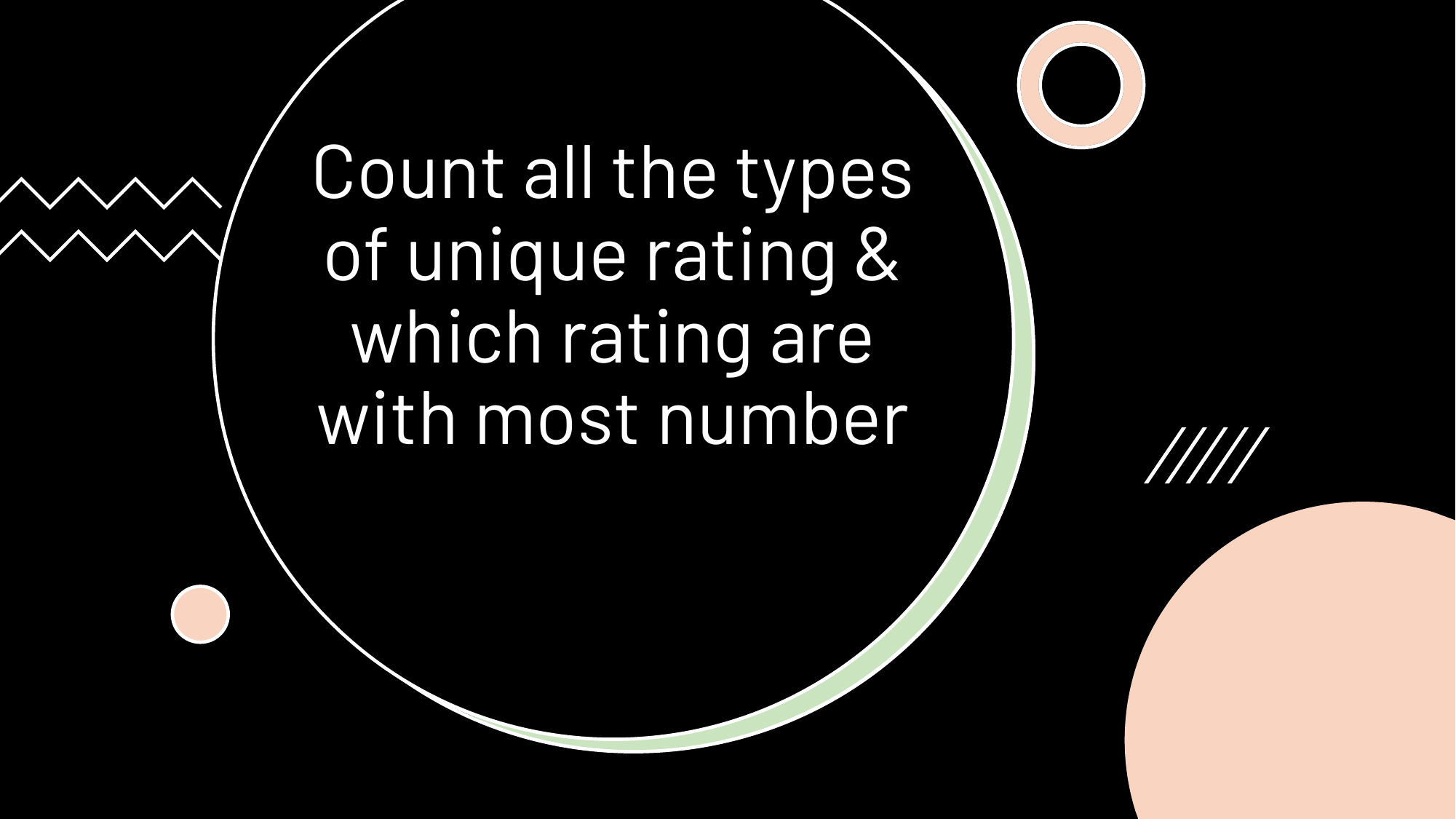

# Count all the types of unique rating & which rating are with most number